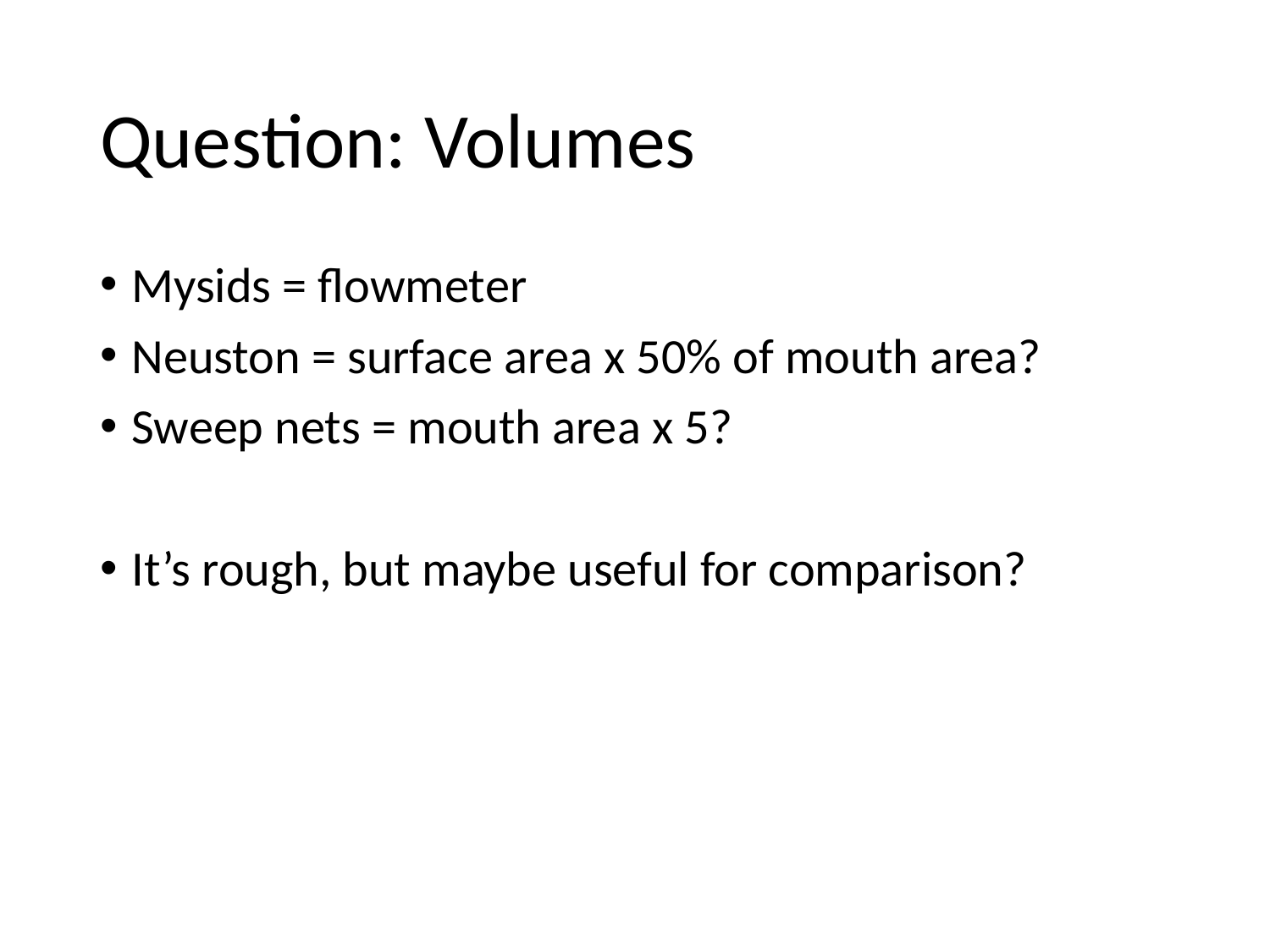

# Question: Volumes
Mysids = flowmeter
Neuston = surface area x 50% of mouth area?
Sweep nets = mouth area x 5?

It’s rough, but maybe useful for comparison?